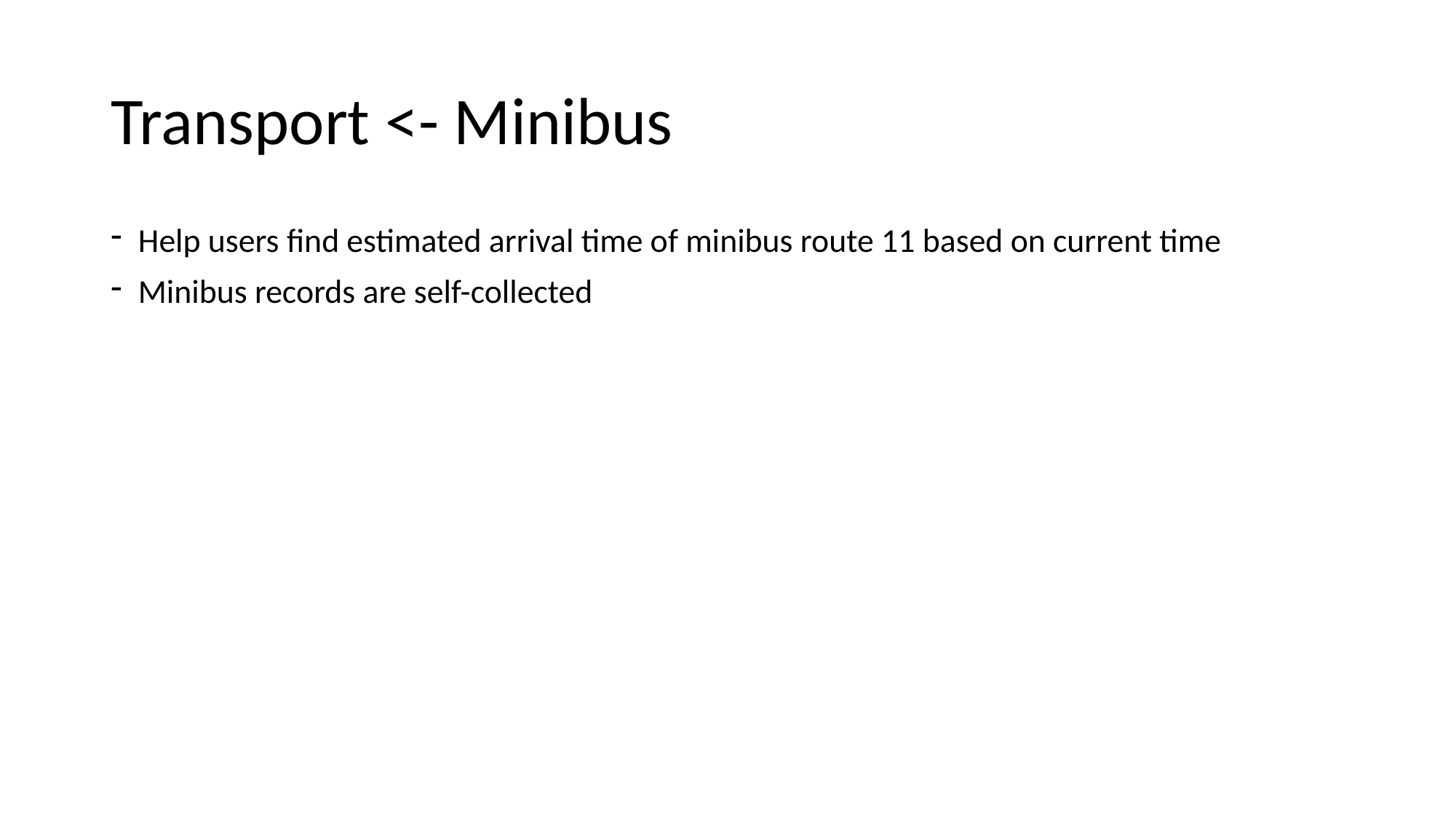

# Transport <- Minibus
Help users find estimated arrival time of minibus route 11 based on current time
Minibus records are self-collected